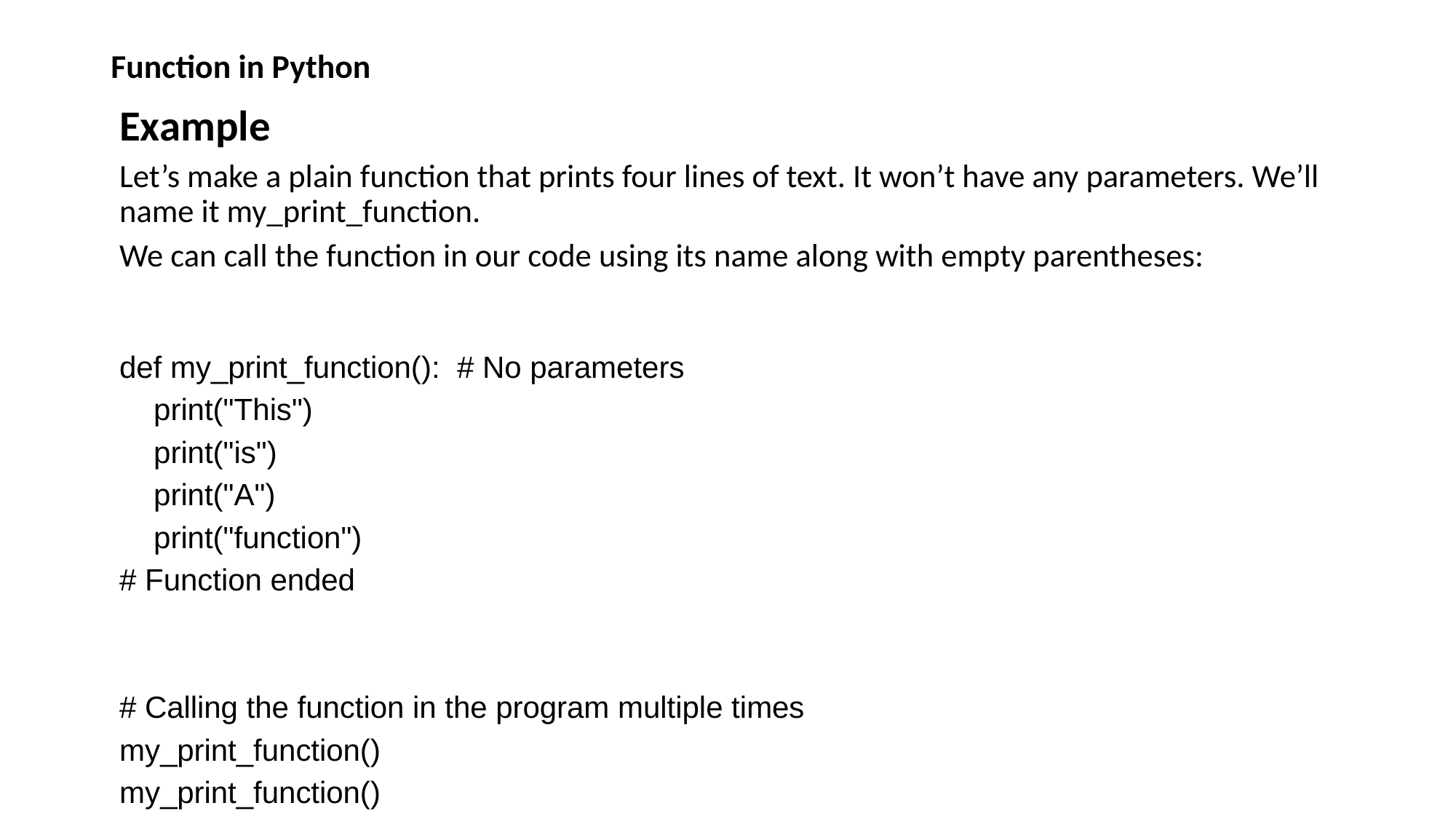

# Function in Python
Example
Let’s make a plain function that prints four lines of text. It won’t have any parameters. We’ll name it my_print_function.
We can call the function in our code using its name along with empty parentheses:

def my_print_function():  # No parameters
    print("This")
    print("is")
    print("A")
    print("function")
# Function ended

# Calling the function in the program multiple times
my_print_function()
my_print_function()